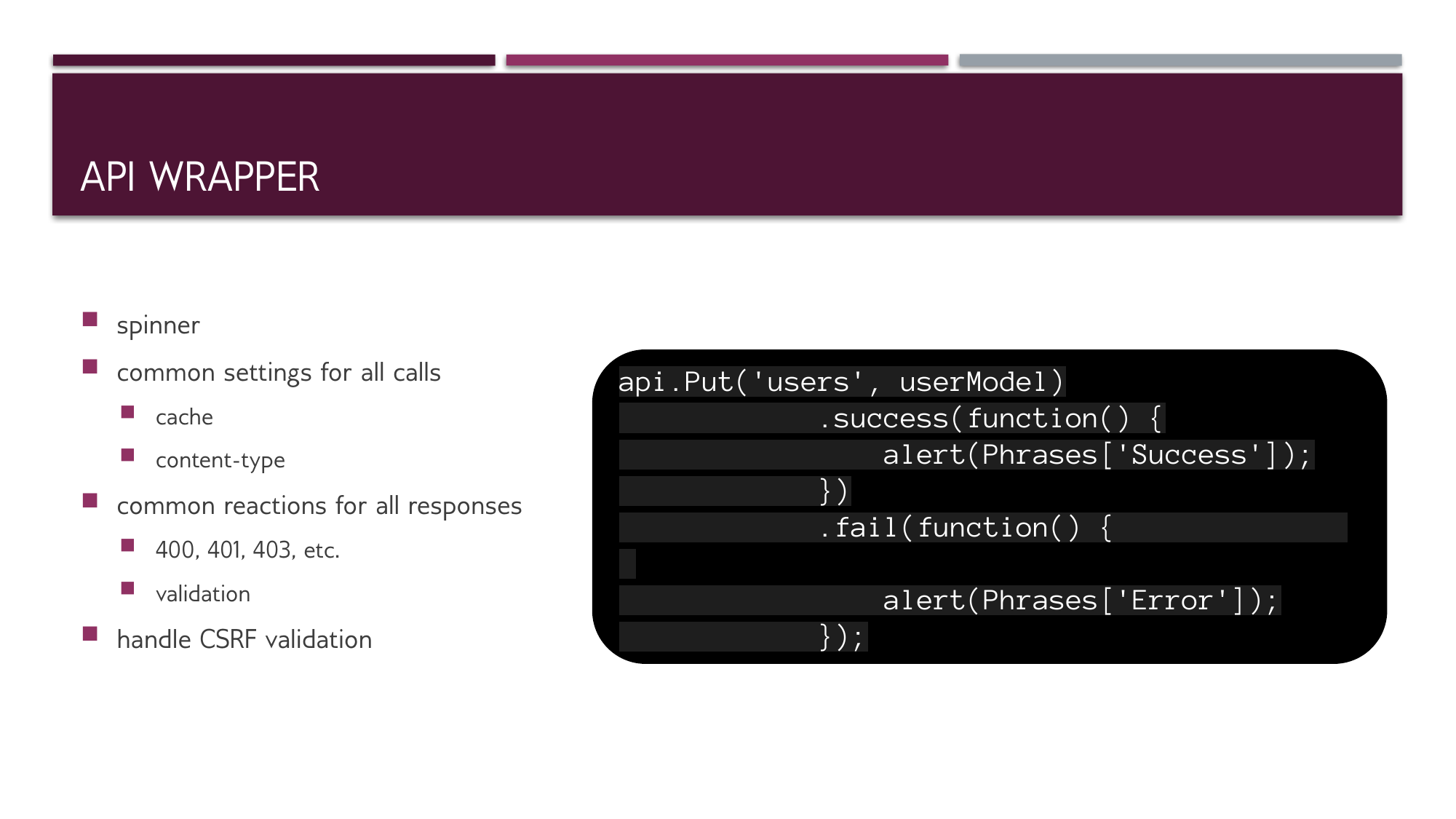

# API WRAPPER
spinner
common settings for all calls
cache
content-type
common reactions for all responses
400, 401, 403, etc.
validation
handle CSRF validation
api.Put('users', userModel)
            .success(function() {
                alert(Phrases['Success']);
            })
            .fail(function() {
                alert(Phrases['Error']);
            });